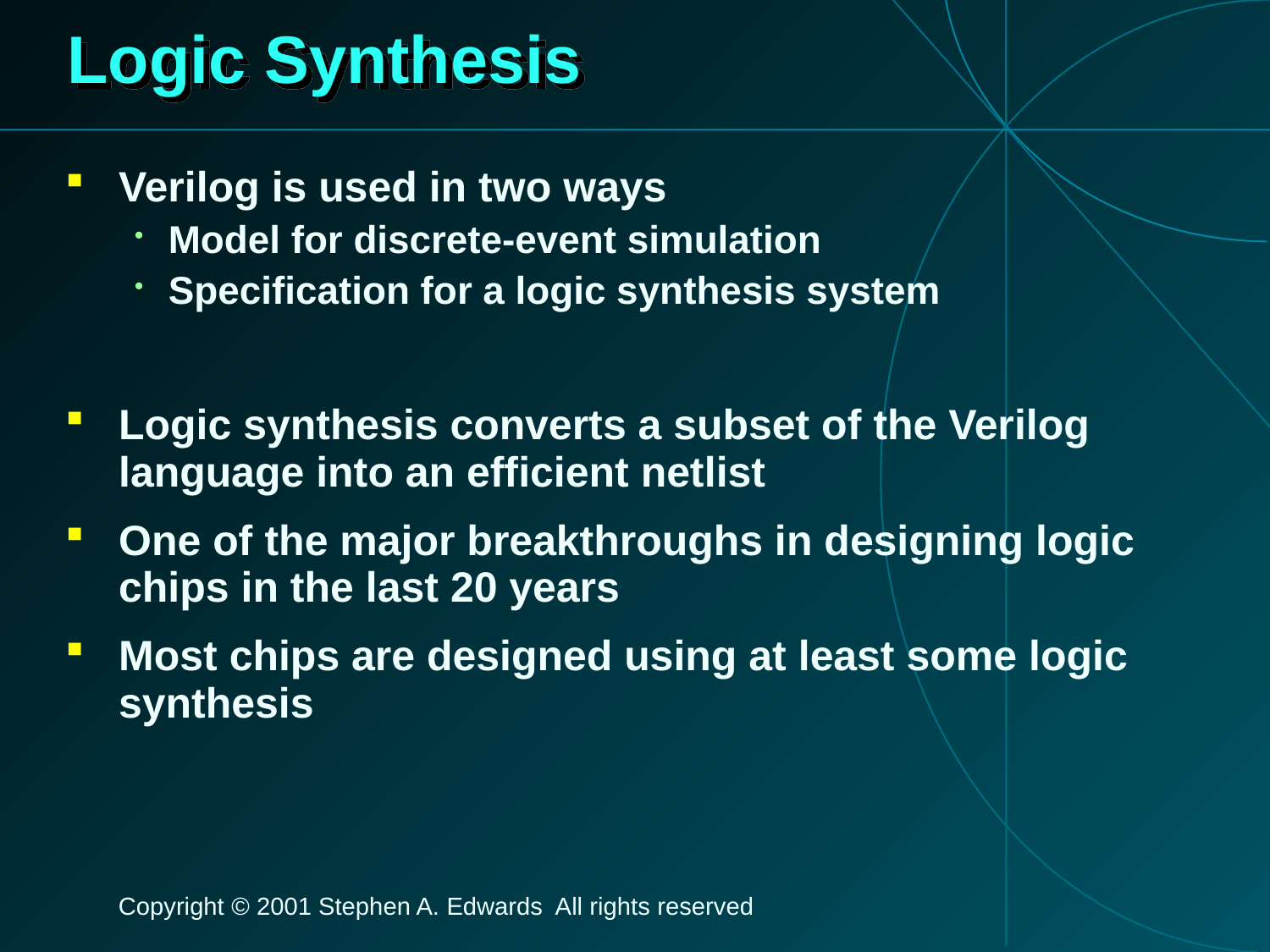

# Logic Synthesis
Verilog is used in two ways
Model for discrete-event simulation
Specification for a logic synthesis system

Logic synthesis converts a subset of the Verilog language into an efficient netlist
One of the major breakthroughs in designing logic chips in the last 20 years
Most chips are designed using at least some logic synthesis